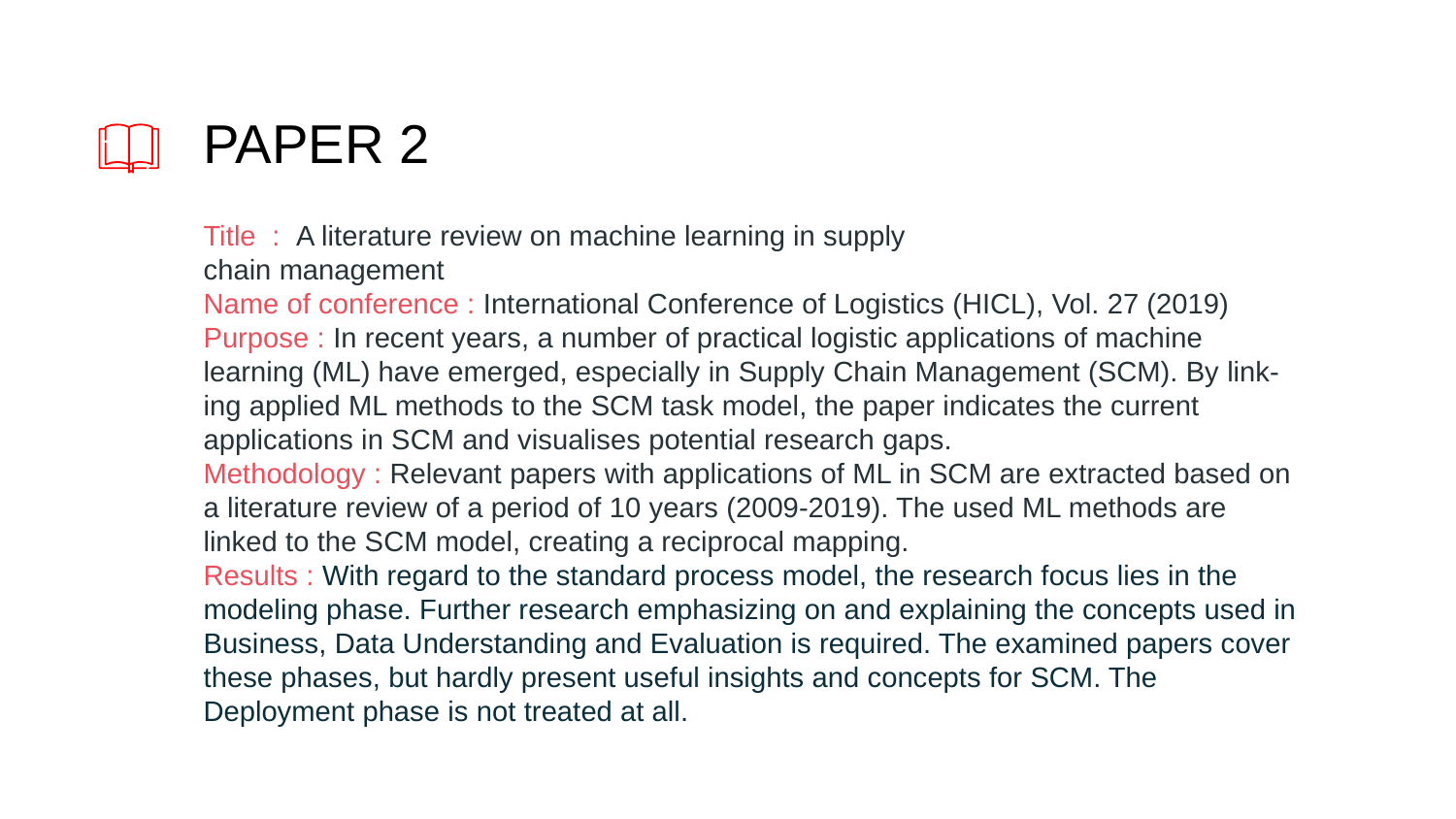

PAPER 2

Title  :  A literature review on machine learning in supply
chain management
Name of conference : International Conference of Logistics (HICL), Vol. 27 (2019)
Purpose : In recent years, a number of practical logistic applications of machine learning (ML) have emerged, especially in Supply Chain Management (SCM). By link-
ing applied ML methods to the SCM task model, the paper indicates the current applications in SCM and visualises potential research gaps.
Methodology : Relevant papers with applications of ML in SCM are extracted based on a literature review of a period of 10 years (2009-2019). The used ML methods are linked to the SCM model, creating a reciprocal mapping.
Results : With regard to the standard process model, the research focus lies in the modeling phase. Further research emphasizing on and explaining the concepts used in Business, Data Understanding and Evaluation is required. The examined papers cover these phases, but hardly present useful insights and concepts for SCM. The Deployment phase is not treated at all.